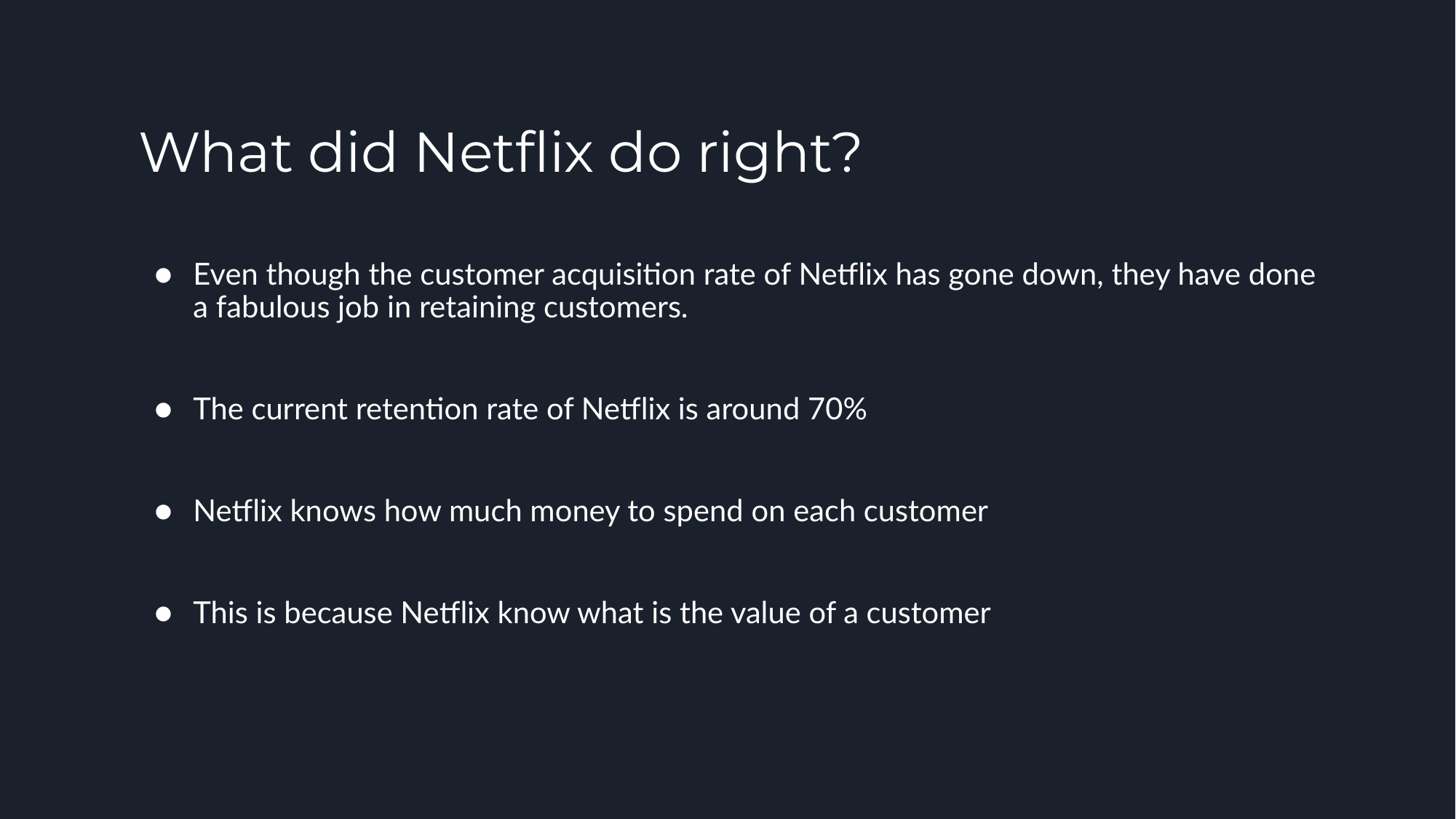

# What did Netflix do right?
Even though the customer acquisition rate of Netflix has gone down, they have done a fabulous job in retaining customers.

The current retention rate of Netflix is around 70%

Netflix knows how much money to spend on each customer

This is because Netflix know what is the value of a customer